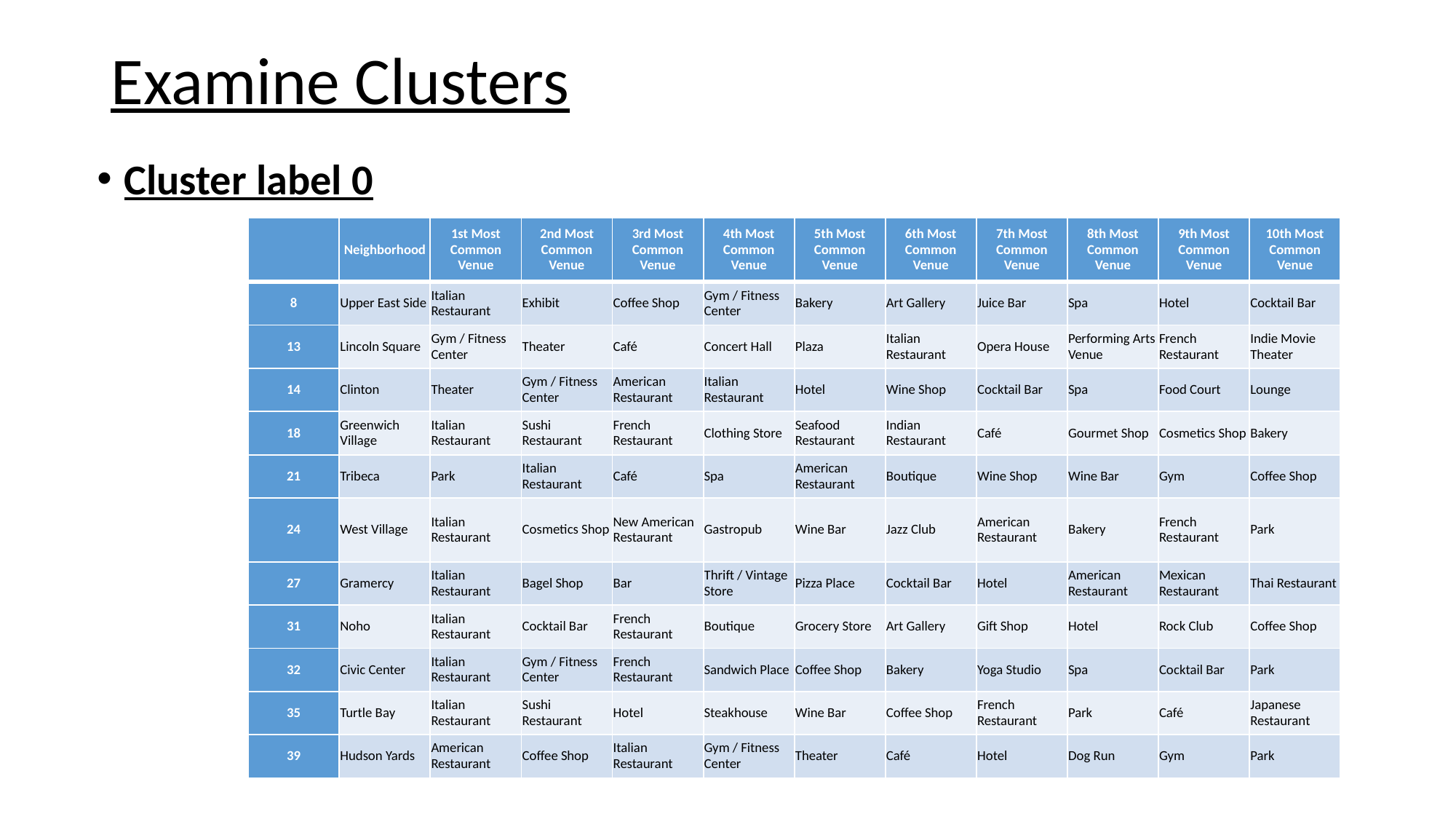

# Examine Clusters
Cluster label 0

|  | Neighborhood | 1st Most Common Venue | 2nd Most Common Venue | 3rd Most Common Venue | 4th Most Common Venue | 5th Most Common Venue | 6th Most Common Venue | 7th Most Common Venue | 8th Most Common Venue | 9th Most Common Venue | 10th Most Common Venue |
| --- | --- | --- | --- | --- | --- | --- | --- | --- | --- | --- | --- |
| 8 | Upper East Side | Italian Restaurant | Exhibit | Coffee Shop | Gym / Fitness Center | Bakery | Art Gallery | Juice Bar | Spa | Hotel | Cocktail Bar |
| 13 | Lincoln Square | Gym / Fitness Center | Theater | Café | Concert Hall | Plaza | Italian Restaurant | Opera House | Performing Arts Venue | French Restaurant | Indie Movie Theater |
| 14 | Clinton | Theater | Gym / Fitness Center | American Restaurant | Italian Restaurant | Hotel | Wine Shop | Cocktail Bar | Spa | Food Court | Lounge |
| 18 | Greenwich Village | Italian Restaurant | Sushi Restaurant | French Restaurant | Clothing Store | Seafood Restaurant | Indian Restaurant | Café | Gourmet Shop | Cosmetics Shop | Bakery |
| 21 | Tribeca | Park | Italian Restaurant | Café | Spa | American Restaurant | Boutique | Wine Shop | Wine Bar | Gym | Coffee Shop |
| 24 | West Village | Italian Restaurant | Cosmetics Shop | New American Restaurant | Gastropub | Wine Bar | Jazz Club | American Restaurant | Bakery | French Restaurant | Park |
| 27 | Gramercy | Italian Restaurant | Bagel Shop | Bar | Thrift / Vintage Store | Pizza Place | Cocktail Bar | Hotel | American Restaurant | Mexican Restaurant | Thai Restaurant |
| 31 | Noho | Italian Restaurant | Cocktail Bar | French Restaurant | Boutique | Grocery Store | Art Gallery | Gift Shop | Hotel | Rock Club | Coffee Shop |
| 32 | Civic Center | Italian Restaurant | Gym / Fitness Center | French Restaurant | Sandwich Place | Coffee Shop | Bakery | Yoga Studio | Spa | Cocktail Bar | Park |
| 35 | Turtle Bay | Italian Restaurant | Sushi Restaurant | Hotel | Steakhouse | Wine Bar | Coffee Shop | French Restaurant | Park | Café | Japanese Restaurant |
| 39 | Hudson Yards | American Restaurant | Coffee Shop | Italian Restaurant | Gym / Fitness Center | Theater | Café | Hotel | Dog Run | Gym | Park |